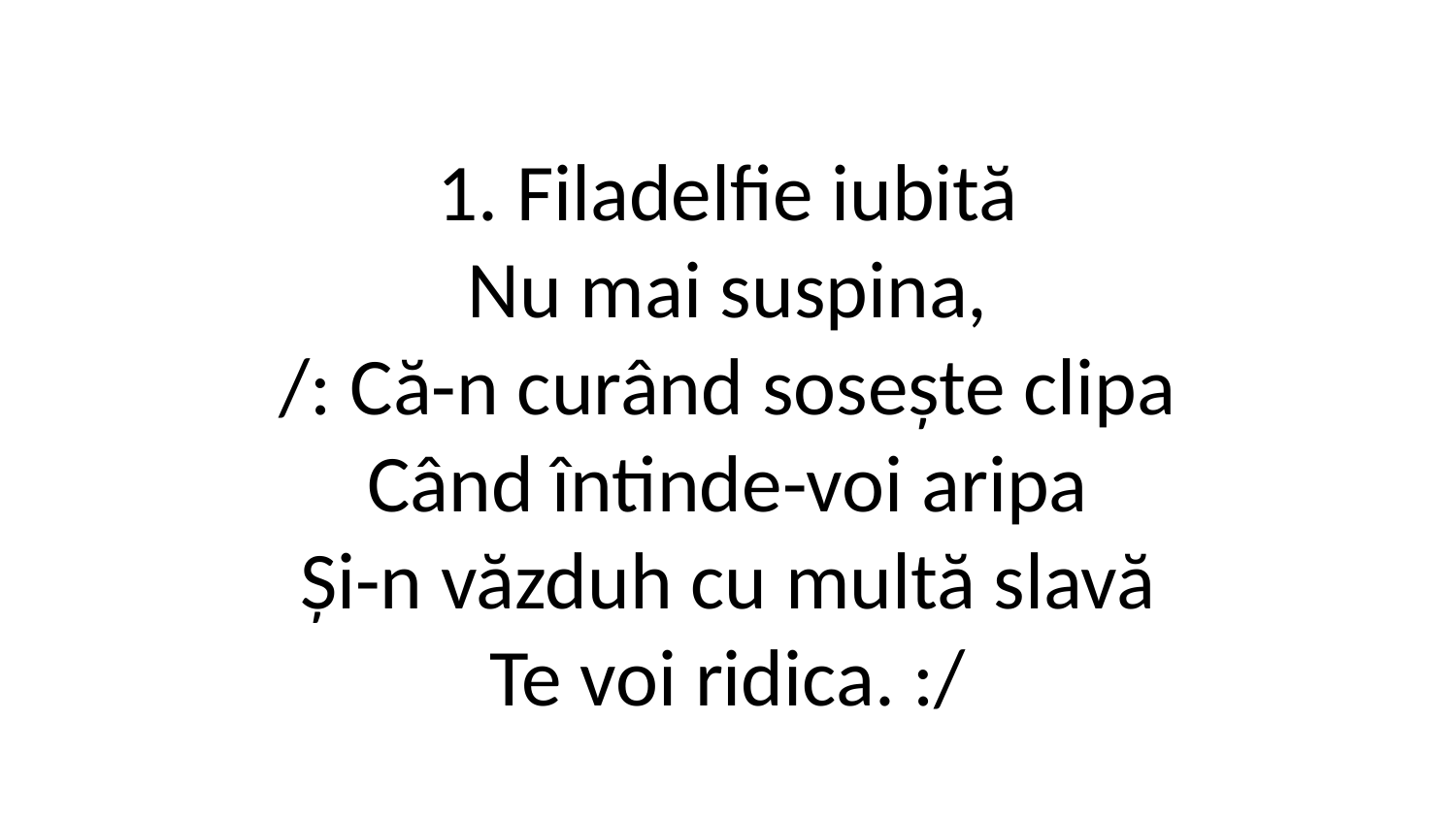

1. Filadelfie iubită
Nu mai suspina,
/: Că-n curând sosește clipa
Când întinde-voi aripa
Și-n văzduh cu multă slavă
Te voi ridica. :/